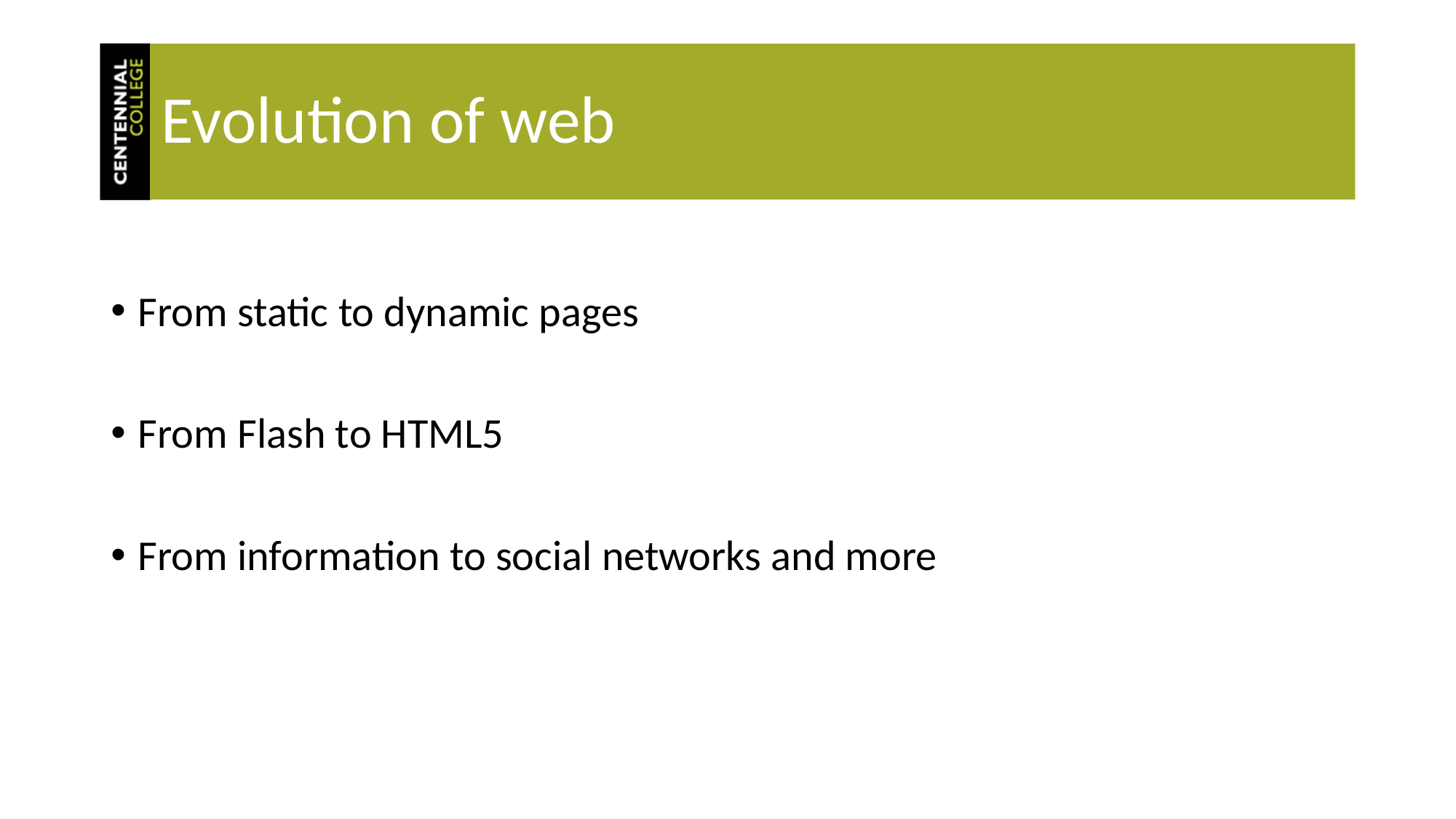

# Evolution of web

From static to dynamic pages

From Flash to HTML5

From information to social networks and more